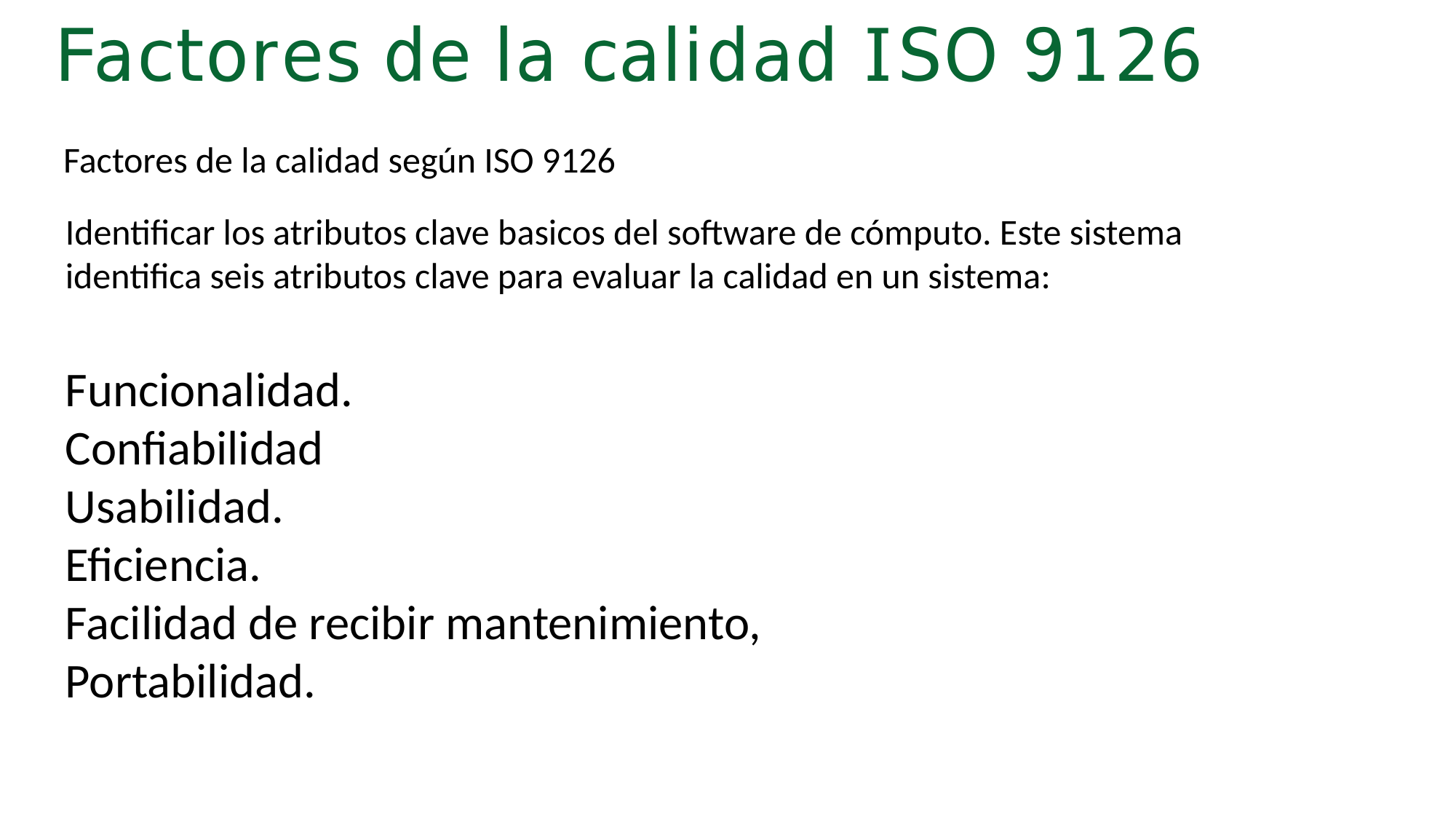

# Factores de la calidad ISO 9126
Factores de la calidad según ISO 9126
Identificar los atributos clave basicos del software de cómputo. Este sistema identifica seis atributos clave para evaluar la calidad en un sistema:
Funcionalidad.
Confiabilidad
Usabilidad.
Eficiencia.
Facilidad de recibir mantenimiento,
Portabilidad.